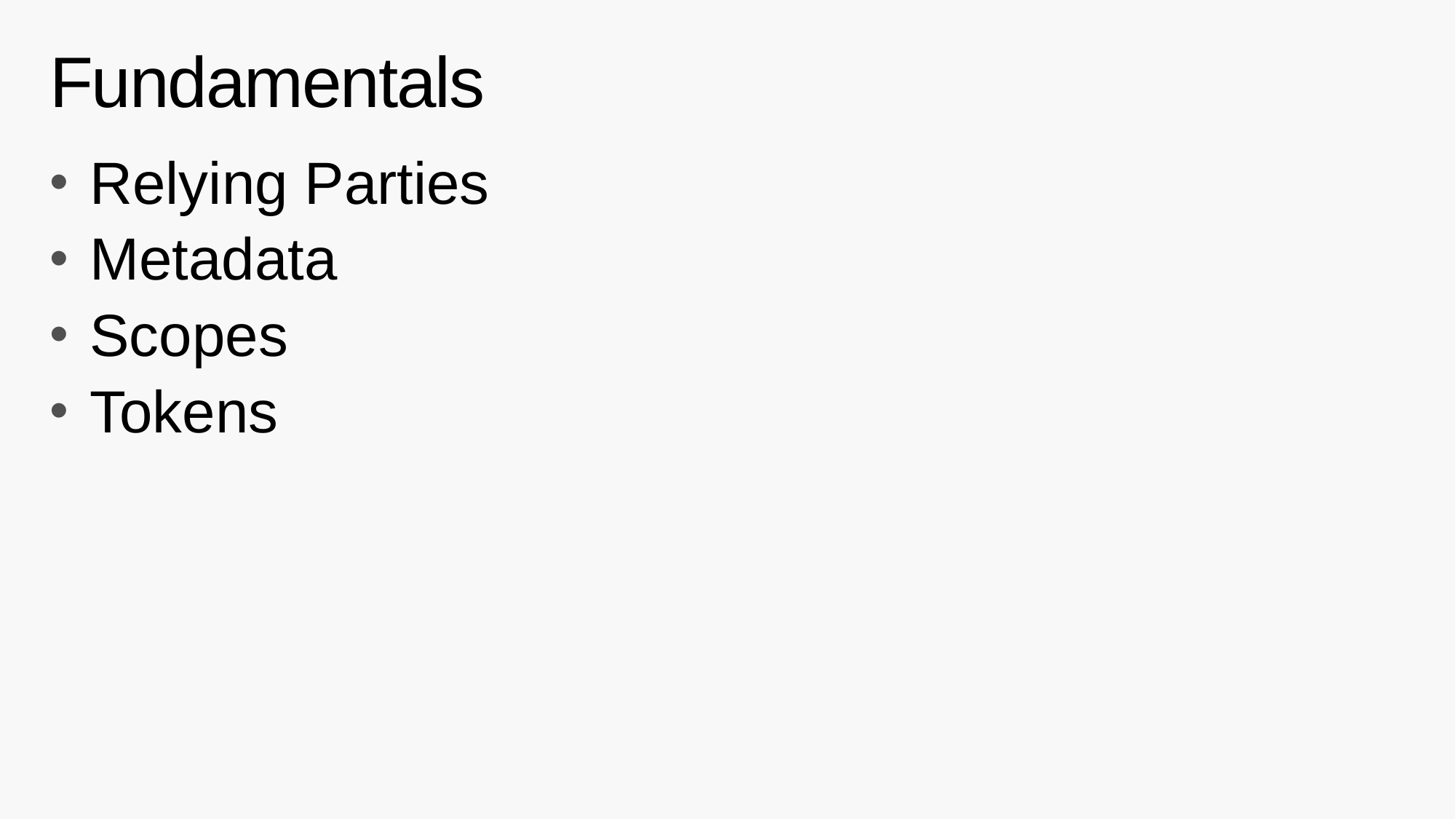

# Fundamentals
Relying Parties
Metadata
Scopes
Tokens